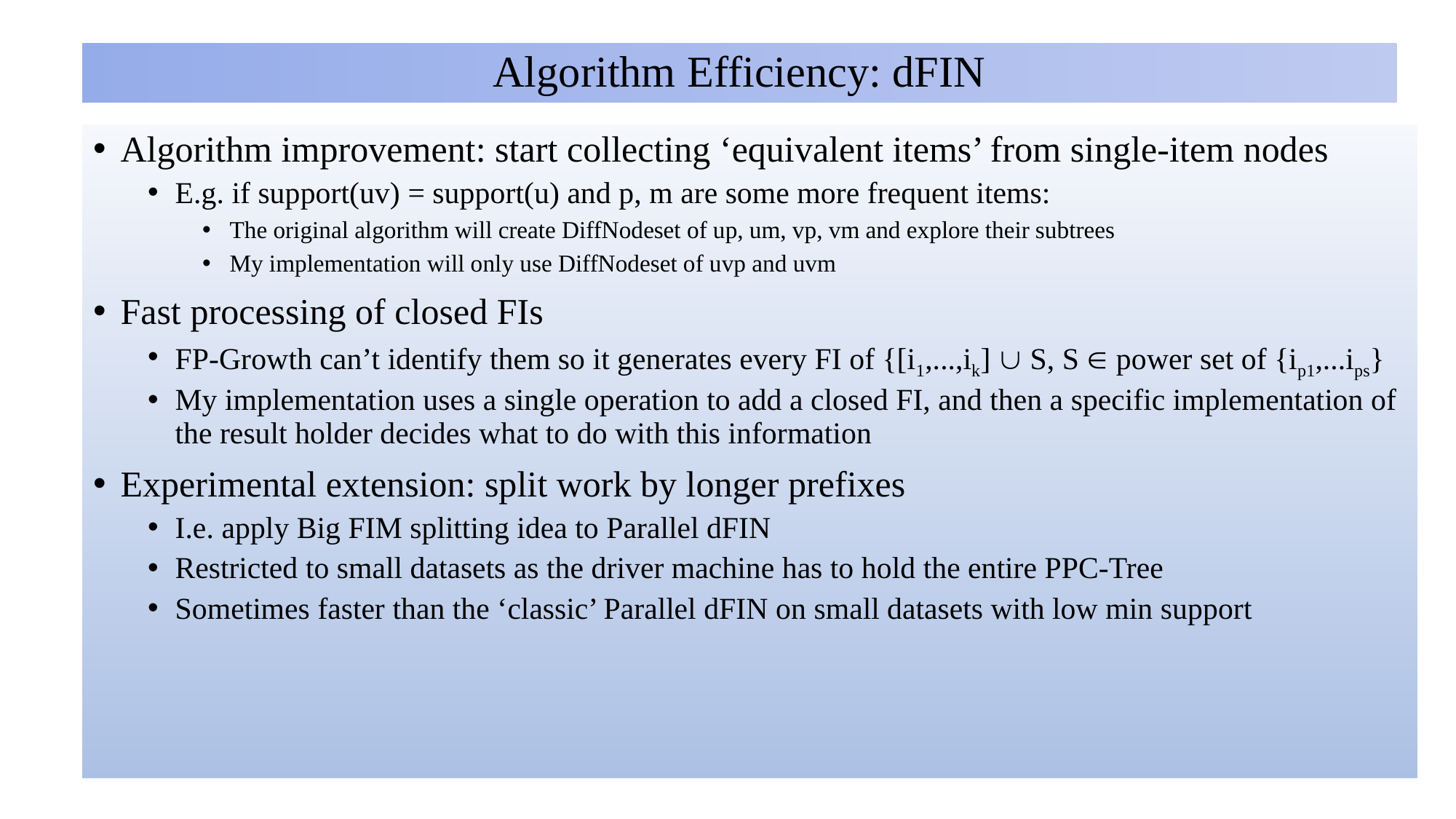

# Algorithm Efficiency: dFIN
Algorithm improvement: start collecting ‘equivalent items’ from single-item nodes
E.g. if support(uv) = support(u) and p, m are some more frequent items:
The original algorithm will create DiffNodeset of up, um, vp, vm and explore their subtrees
My implementation will only use DiffNodeset of uvp and uvm
Fast processing of closed FIs
FP-Growth can’t identify them so it generates every FI of {[i1,...,ik] ∪ S, S ∈ power set of {ip1,...ips}
My implementation uses a single operation to add a closed FI, and then a specific implementation of the result holder decides what to do with this information
Experimental extension: split work by longer prefixes
I.e. apply Big FIM splitting idea to Parallel dFIN
Restricted to small datasets as the driver machine has to hold the entire PPC-Tree
Sometimes faster than the ‘classic’ Parallel dFIN on small datasets with low min support